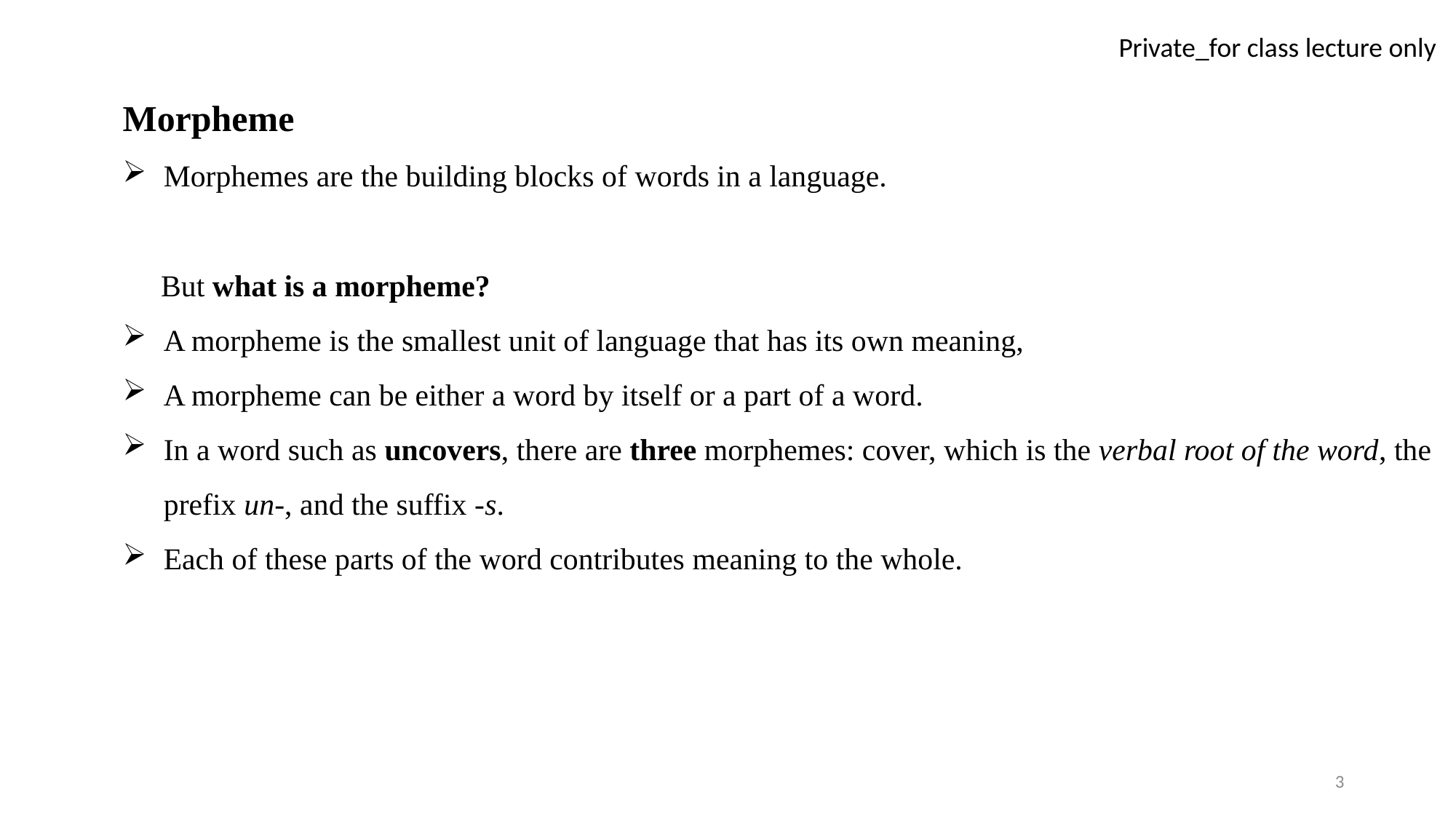

Morpheme
Morphemes are the building blocks of words in a language.

     But what is a morpheme?
A morpheme is the smallest unit of language that has its own meaning,
A morpheme can be either a word by itself or a part of a word.
In a word such as uncovers, there are three morphemes: cover, which is the verbal root of the word, the prefix un-, and the suffix -s.
Each of these parts of the word contributes meaning to the whole.

3